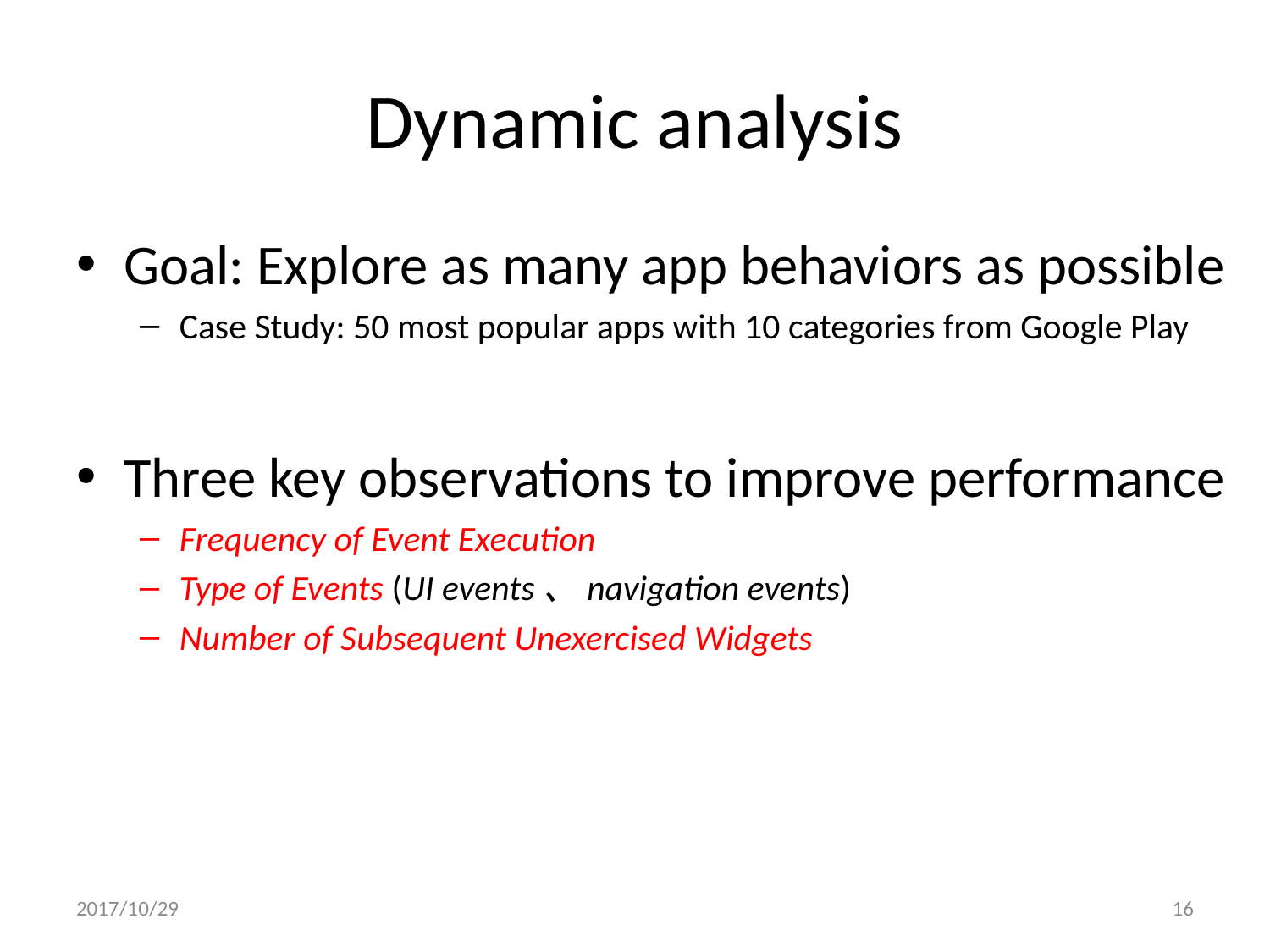

# Dynamic analysis
Goal: Explore as many app behaviors as possible
Case Study: 50 most popular apps with 10 categories from Google Play

Three key observations to improve performance
Frequency of Event Execution
Type of Events (UI events、navigation events)
Number of Subsequent Unexercised Widgets

2017/10/29
16